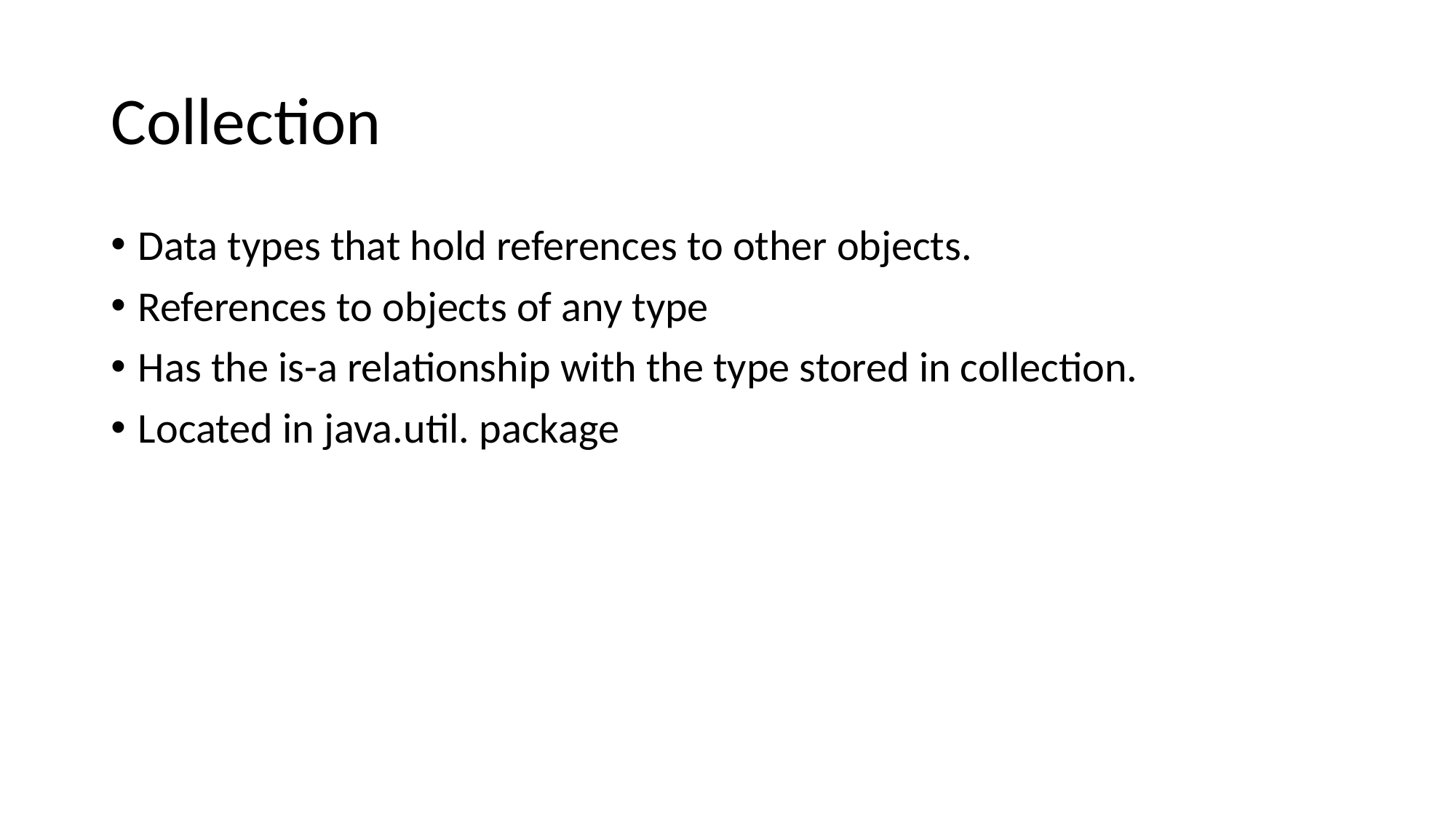

# Collection
Data types that hold references to other objects.
References to objects of any type
Has the is-a relationship with the type stored in collection.
Located in java.util. package